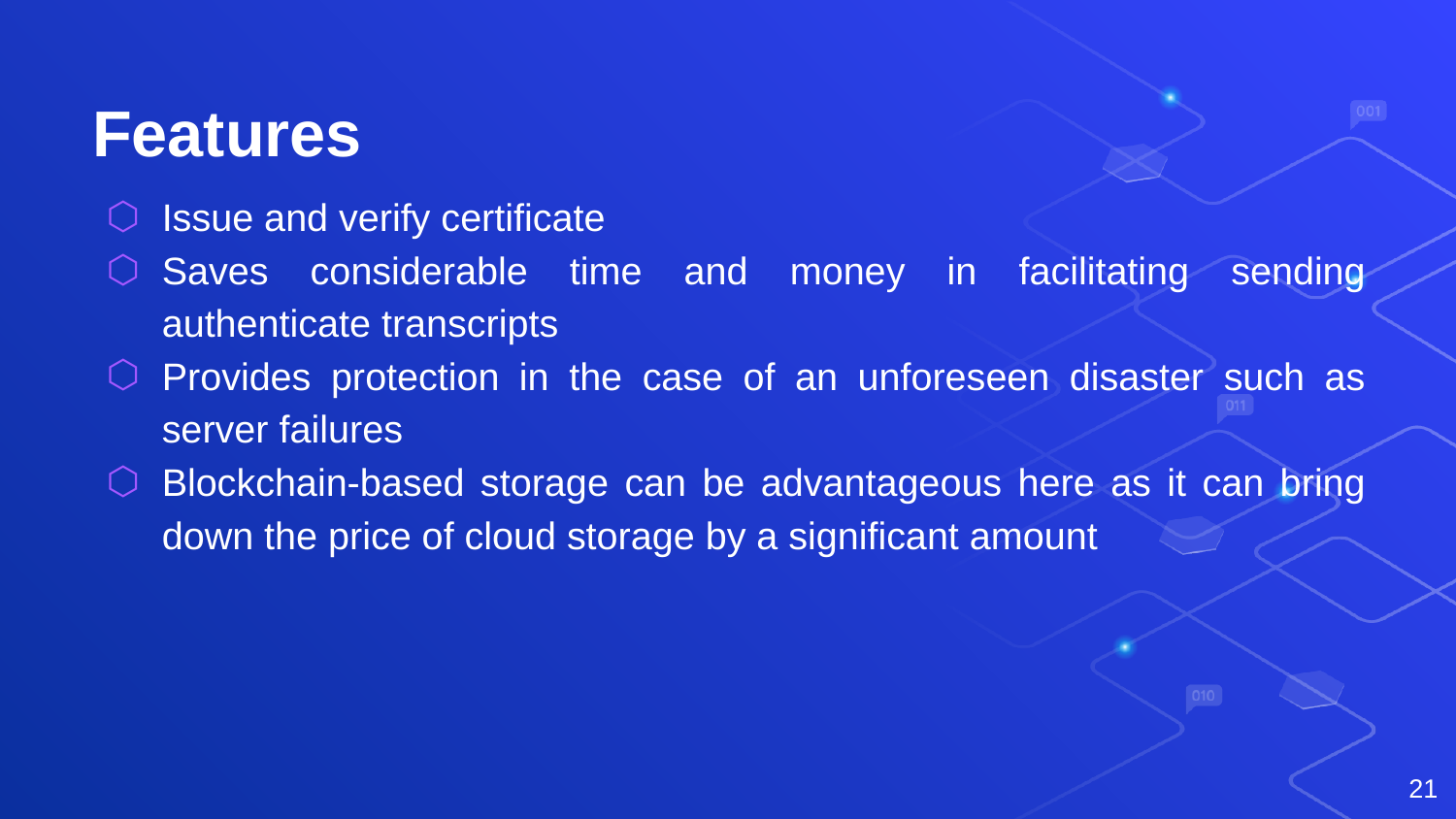

# Features
Issue and verify certificate
Saves considerable time and money in facilitating sending authenticate transcripts
Provides protection in the case of an unforeseen disaster such as server failures
Blockchain-based storage can be advantageous here as it can bring down the price of cloud storage by a significant amount

21